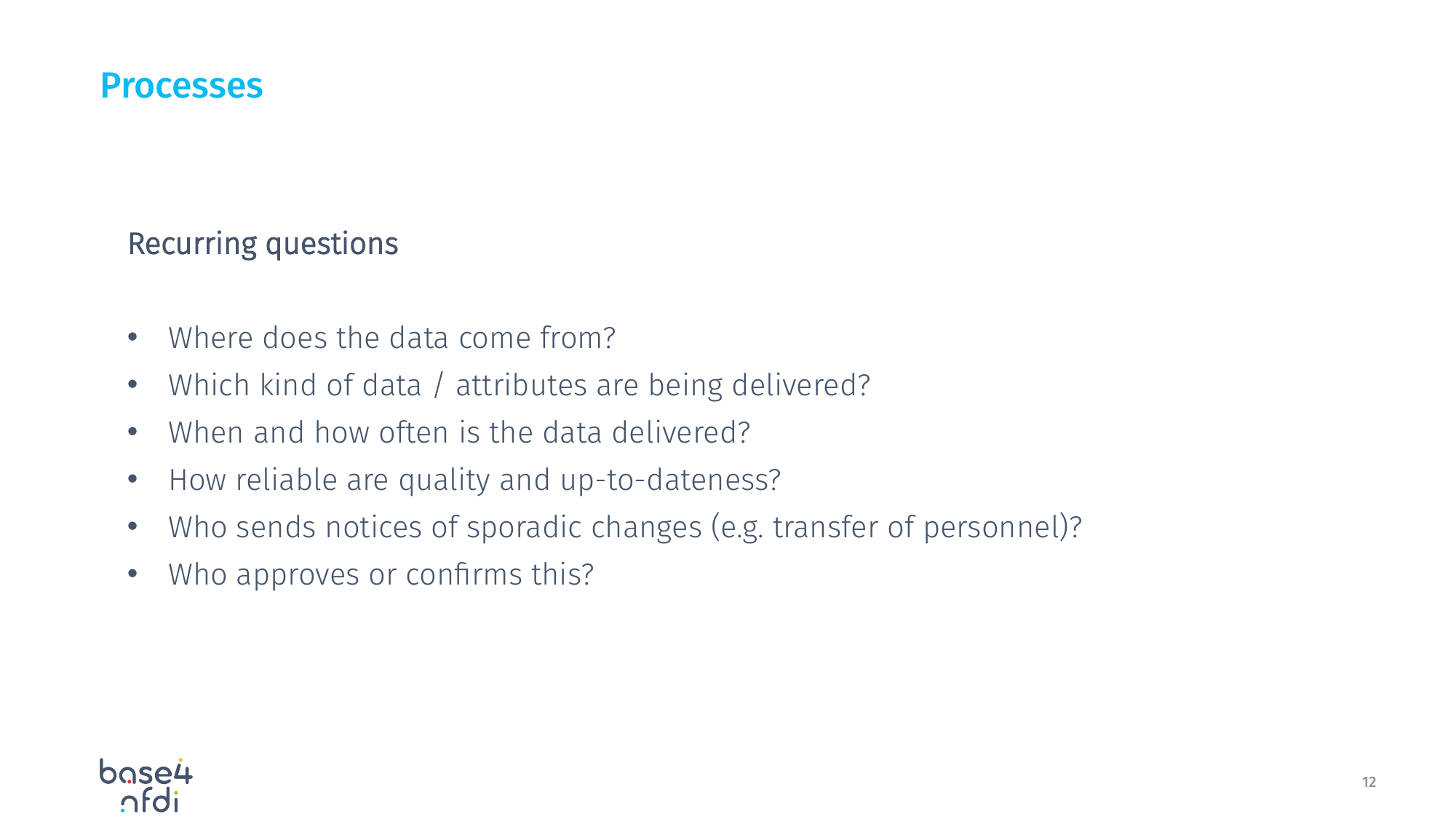

# Processes
Recurring questions

Where does the data come from?
Which kind of data / attributes are being delivered?
When and how often is the data delivered?
How reliable are quality and up-to-dateness?
Who sends notices of sporadic changes (e.g. transfer of personnel)?
Who approves or confirms this?

12